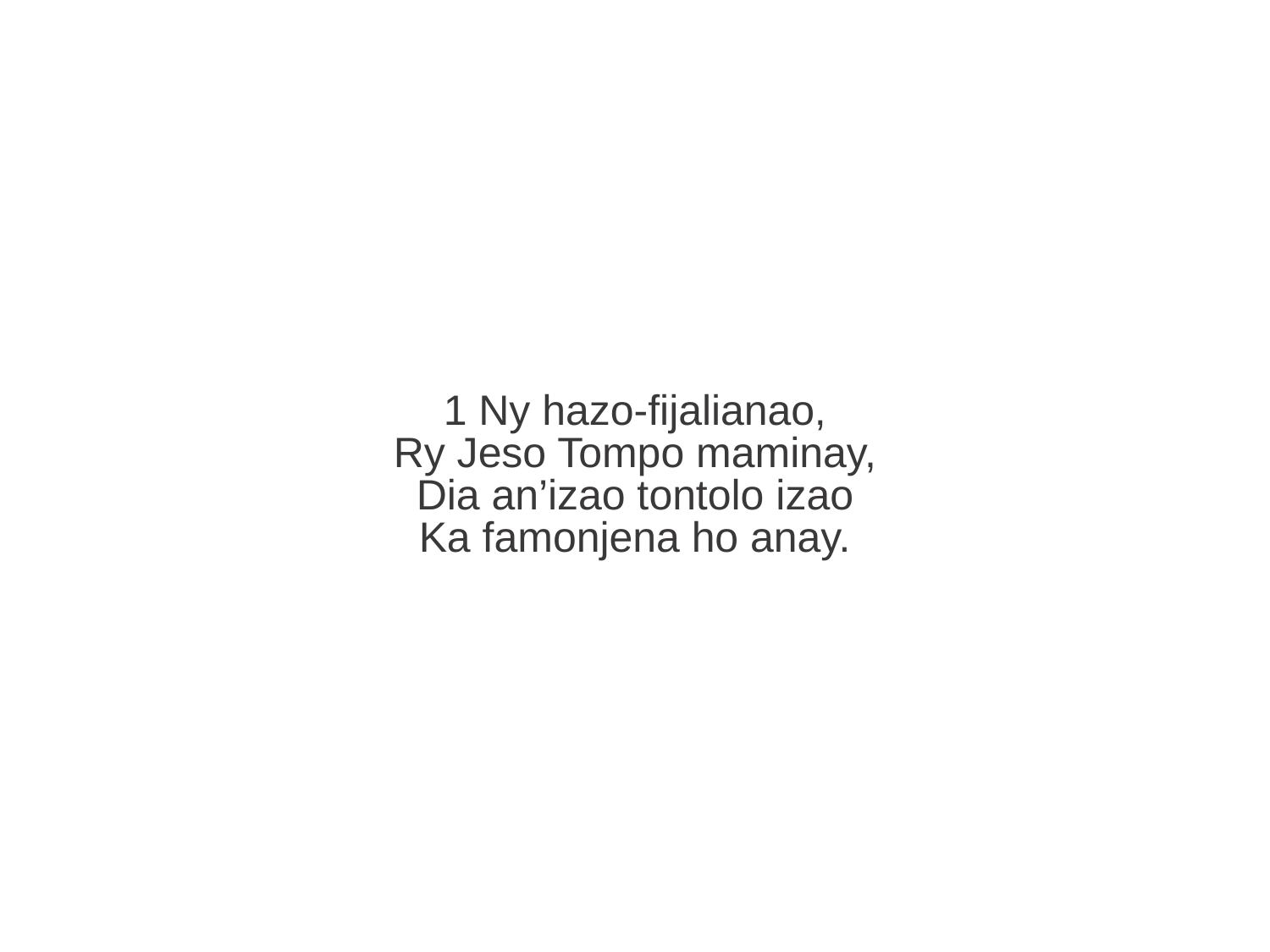

1 Ny hazo-fijalianao,
Ry Jeso Tompo maminay,
Dia an’izao tontolo izao
Ka famonjena ho anay.